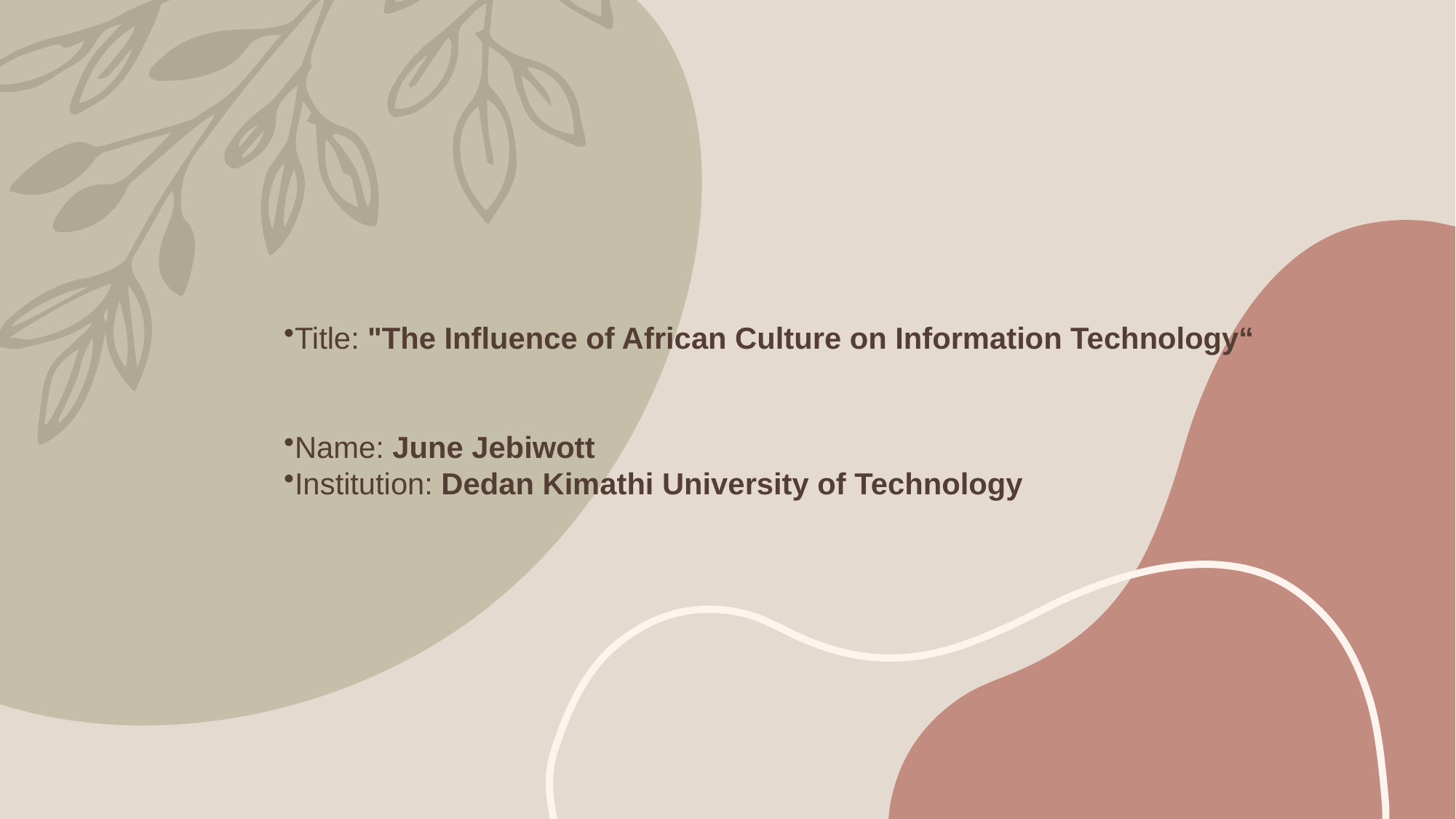

# Title: "The Influence of African Culture on Information Technology“
Name: June Jebiwott
Institution: Dedan Kimathi University of Technology